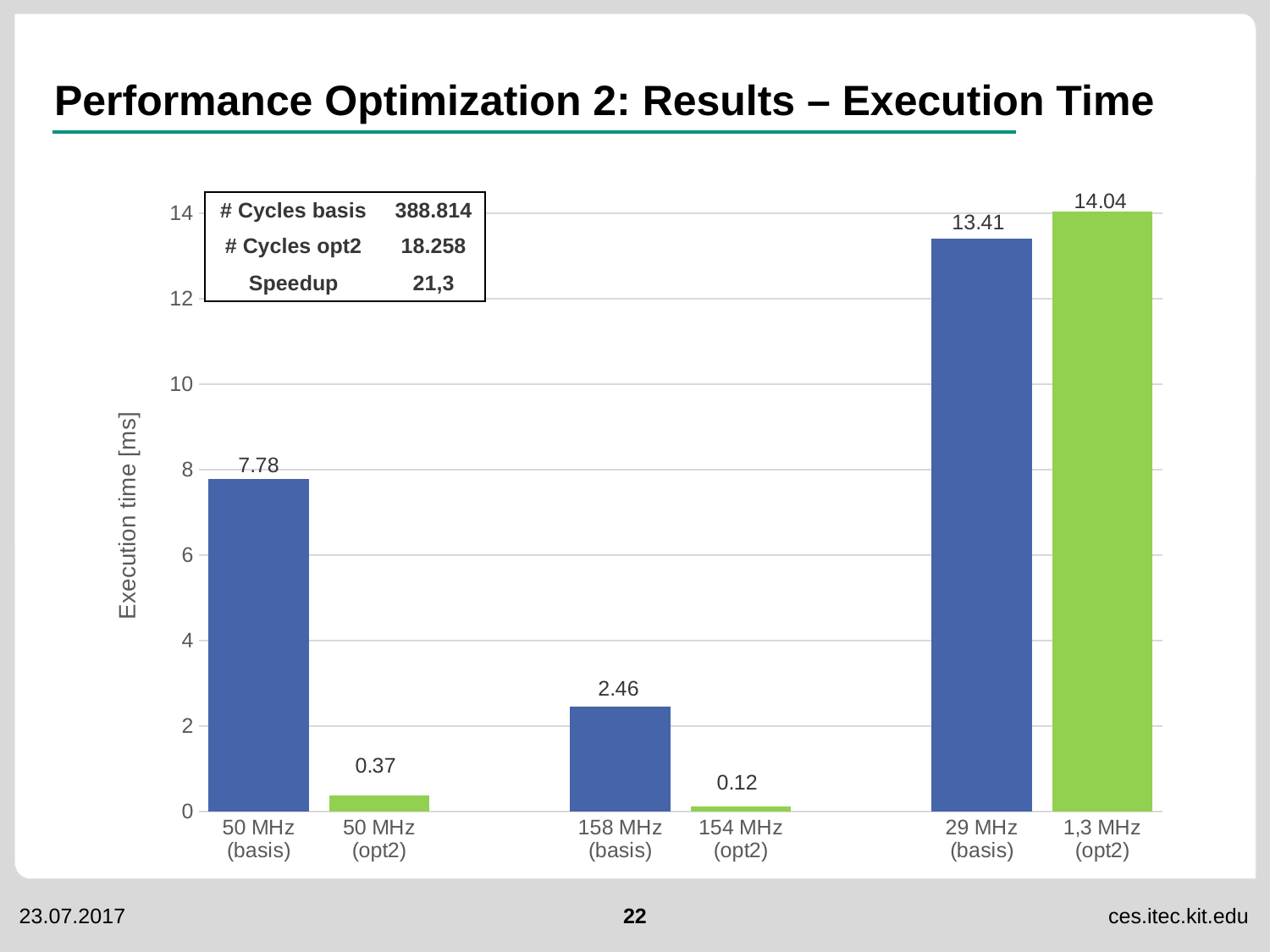

# Performance Optimization 2: Results – Execution Time

### Chart

| Category | Execution time |
|---|---|
| 50 MHz (basis) | 7.78 |
| 50 MHz (opt2) | 0.37 |
|  | None |
| 158 MHz (basis) | 2.46 |
| 154 MHz (opt2) | 0.12 |
|  | None |
| 29 MHz (basis) | 13.41 |
| 1,3 MHz (opt2) | 14.04 |
| # Cycles basis | 388.814 |
| --- | --- |
| # Cycles opt2 | 18.258 |
| Speedup | 21,3 |